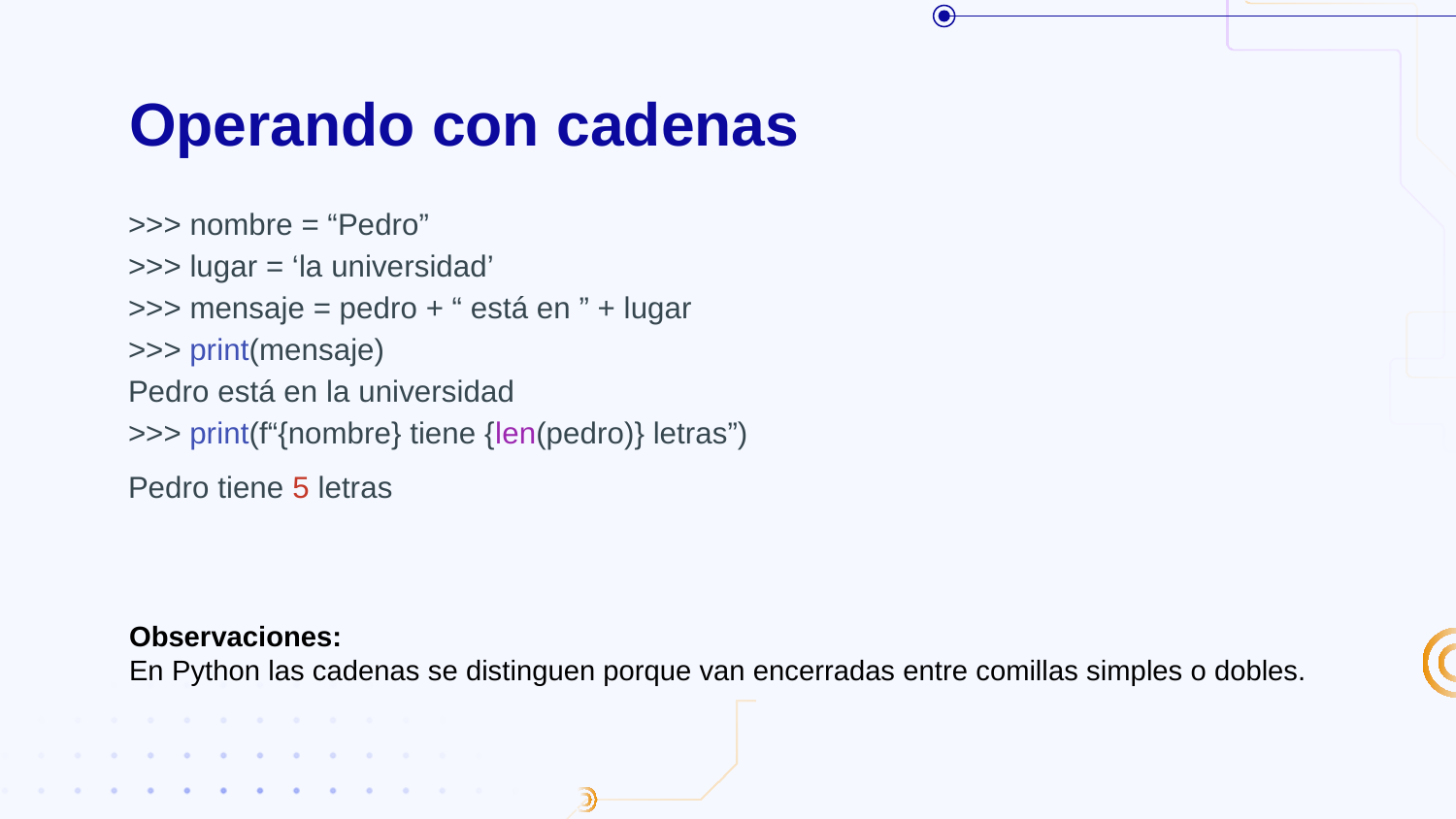

# Operando con cadenas
>>> nombre = “Pedro”
>>> lugar = ‘la universidad’
>>> mensaje = pedro + “ está en ” + lugar
>>> print(mensaje)
Pedro está en la universidad
>>> print(f“{nombre} tiene {len(pedro)} letras”)
Pedro tiene 5 letras

Observaciones:
En Python las cadenas se distinguen porque van encerradas entre comillas simples o dobles.